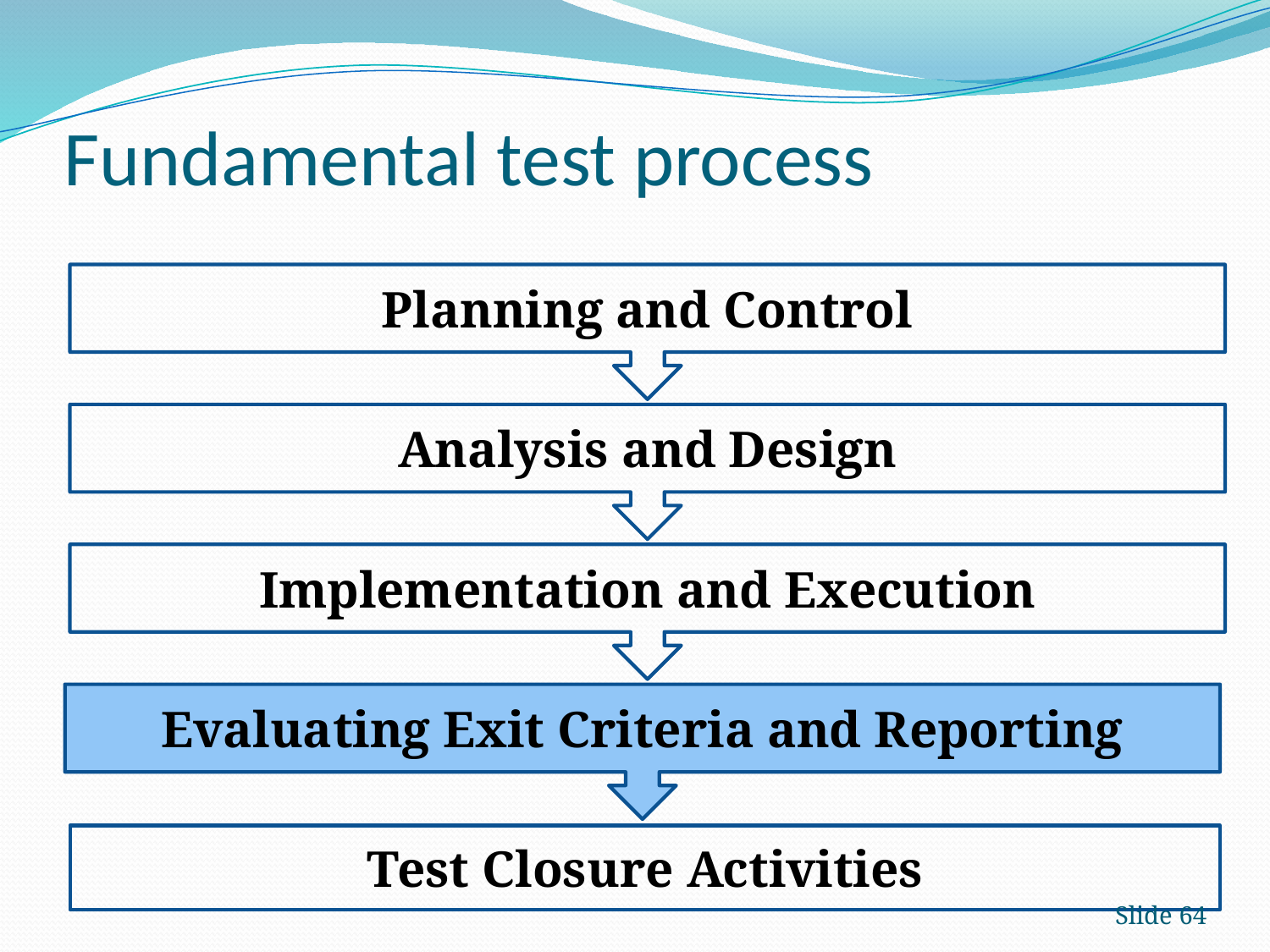

Planning and Control
Analysis and Design
Implementation and Execution
# Fundamental test process
Evaluating Exit Criteria and Reporting
Test Closure Activities
Slide 64